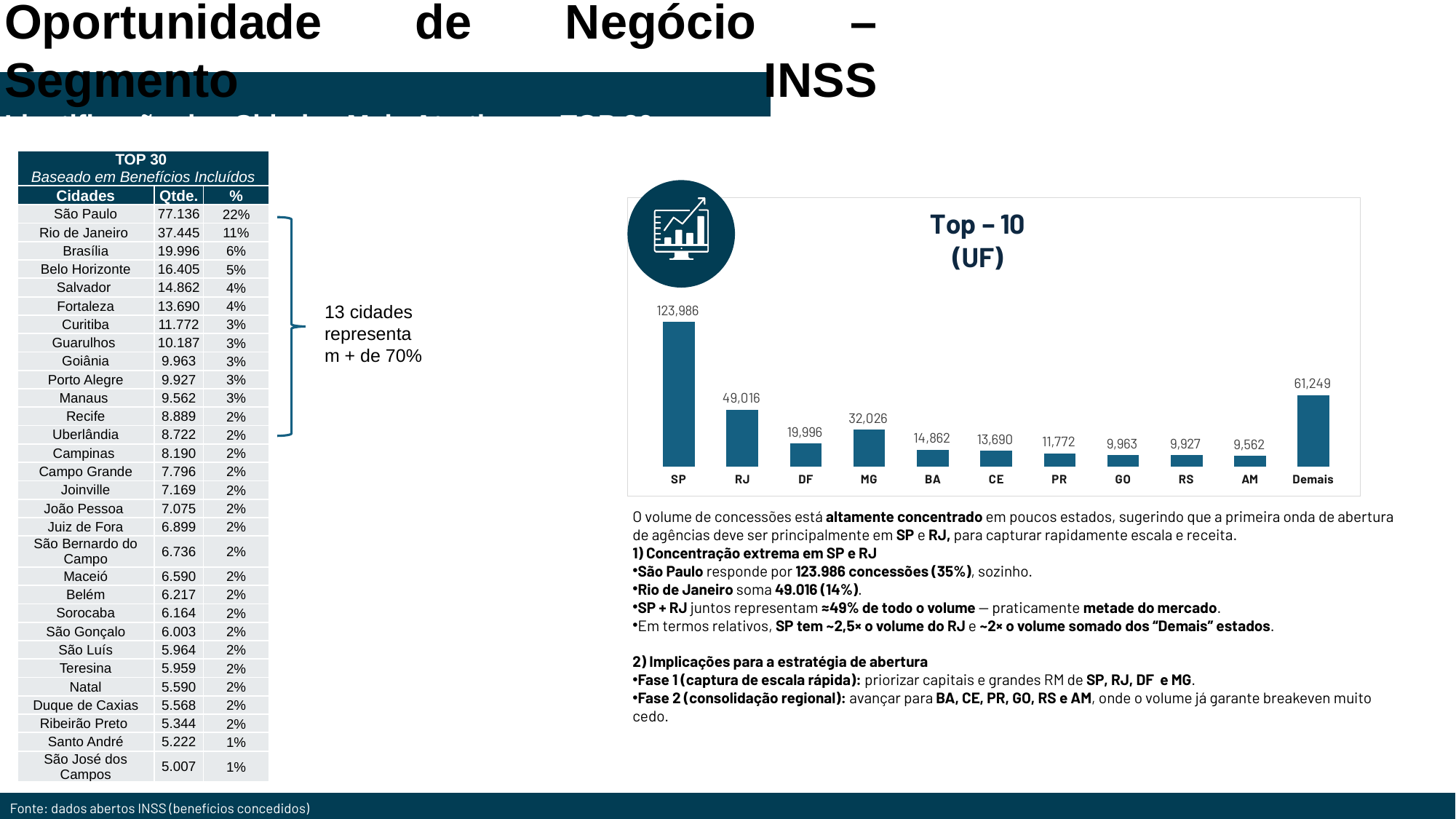

Oportunidade de Negócio – Segmento INSS
Identificação das Cidades Mais Atrativas – TOP 30

| TOP 30 Baseado em Benefícios Incluídos |  |  |
| --- | --- | --- |
| Cidades | Qtde. | % |
| São Paulo | 77.136 | 22% |
| Rio de Janeiro | 37.445 | 11% |
| Brasília | 19.996 | 6% |
| Belo Horizonte | 16.405 | 5% |
| Salvador | 14.862 | 4% |
| Fortaleza | 13.690 | 4% |
| Curitiba | 11.772 | 3% |
| Guarulhos | 10.187 | 3% |
| Goiânia | 9.963 | 3% |
| Porto Alegre | 9.927 | 3% |
| Manaus | 9.562 | 3% |
| Recife | 8.889 | 2% |
| Uberlândia | 8.722 | 2% |
| Campinas | 8.190 | 2% |
| Campo Grande | 7.796 | 2% |
| Joinville | 7.169 | 2% |
| João Pessoa | 7.075 | 2% |
| Juiz de Fora | 6.899 | 2% |
| São Bernardo do Campo | 6.736 | 2% |
| Maceió | 6.590 | 2% |
| Belém | 6.217 | 2% |
| Sorocaba | 6.164 | 2% |
| São Gonçalo | 6.003 | 2% |
| São Luís | 5.964 | 2% |
| Teresina | 5.959 | 2% |
| Natal | 5.590 | 2% |
| Duque de Caxias | 5.568 | 2% |
| Ribeirão Preto | 5.344 | 2% |
| Santo André | 5.222 | 1% |
| São José dos Campos | 5.007 | 1% |

### Chart: Top – 10
(UF)

| Category |  |
|---|---|
| SP | 123986.0 |
| RJ | 49016.0 |
| DF | 19996.0 |
| MG | 32026.0 |
| BA | 14862.0 |
| CE | 13690.0 |
| PR | 11772.0 |
| GO | 9963.0 |
| RS | 9927.0 |
| AM | 9562.0 |
| Demais | 61249.0 |

13 cidades representam + de 70%
O volume de concessões está altamente concentrado em poucos estados, sugerindo que a primeira onda de abertura de agências deve ser principalmente em SP e RJ, para capturar rapidamente escala e receita.
1) Concentração extrema em SP e RJ
São Paulo responde por 123.986 concessões (35%), sozinho.
Rio de Janeiro soma 49.016 (14%).
SP + RJ juntos representam ≈49% de todo o volume — praticamente metade do mercado.
Em termos relativos, SP tem ~2,5× o volume do RJ e ~2× o volume somado dos “Demais” estados.

2) Implicações para a estratégia de abertura
Fase 1 (captura de escala rápida): priorizar capitais e grandes RM de SP, RJ, DF  e MG.
Fase 2 (consolidação regional): avançar para BA, CE, PR, GO, RS e AM, onde o volume já garante breakeven muito cedo.

Fonte: dados abertos INSS (benefícios concedidos)